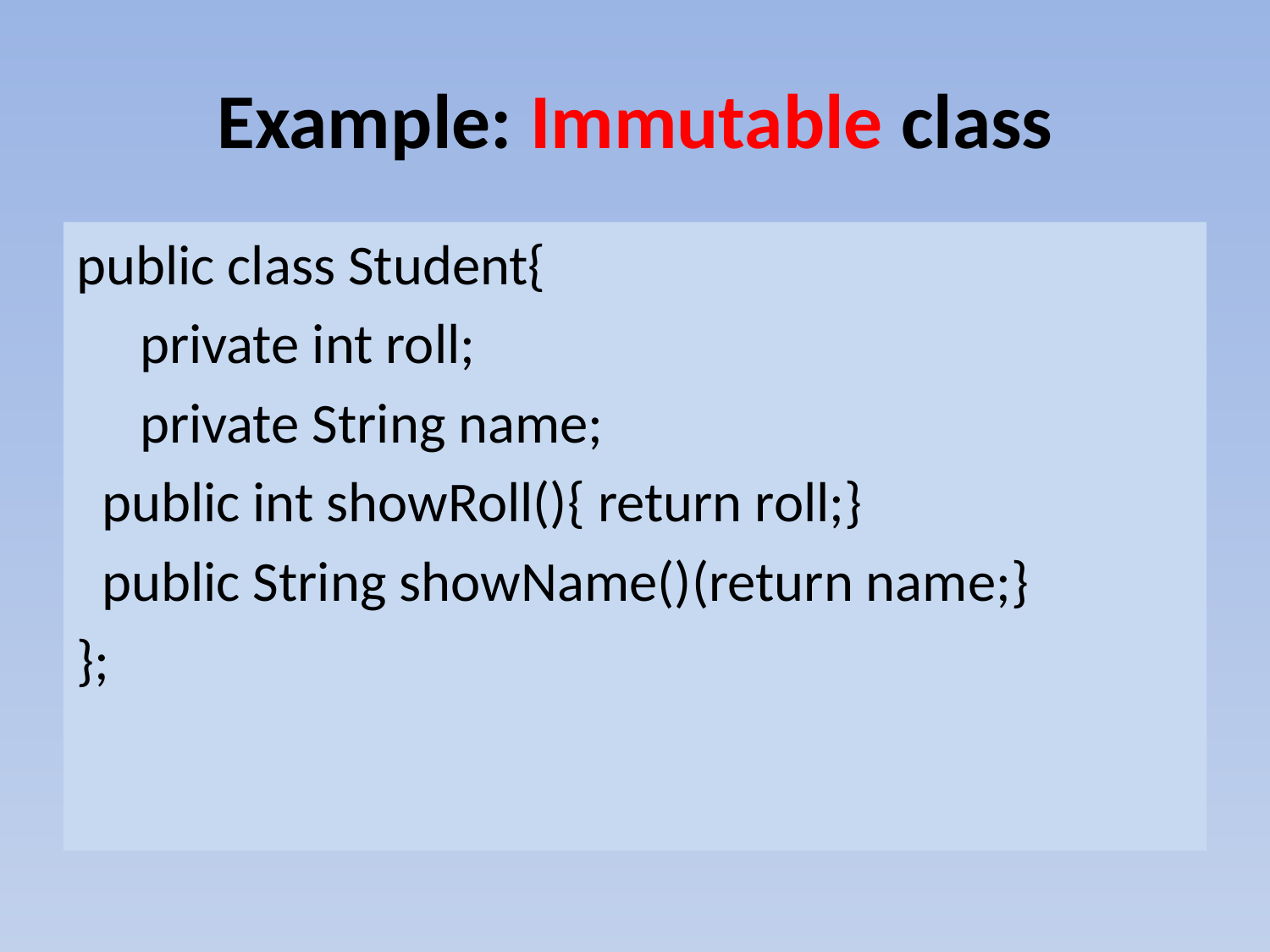

# Example: Immutable class
public class Student{
     private int roll;
     private String name;
  public int showRoll(){ return roll;}
  public String showName()(return name;}
};